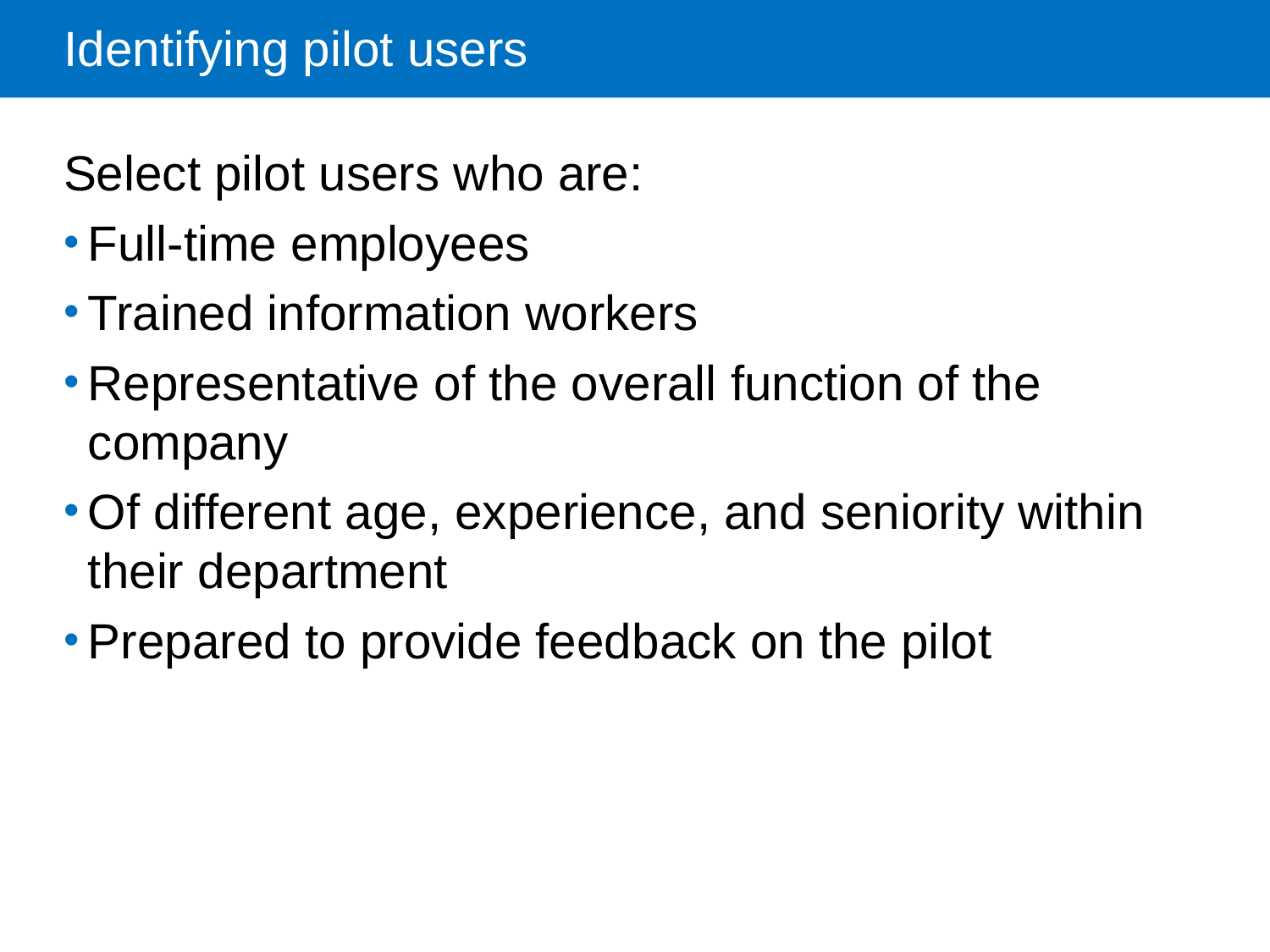

# Identifying pilot users
Select pilot users who are:
Full-time employees
Trained information workers
Representative of the overall function of the company
Of different age, experience, and seniority within their department
Prepared to provide feedback on the pilot